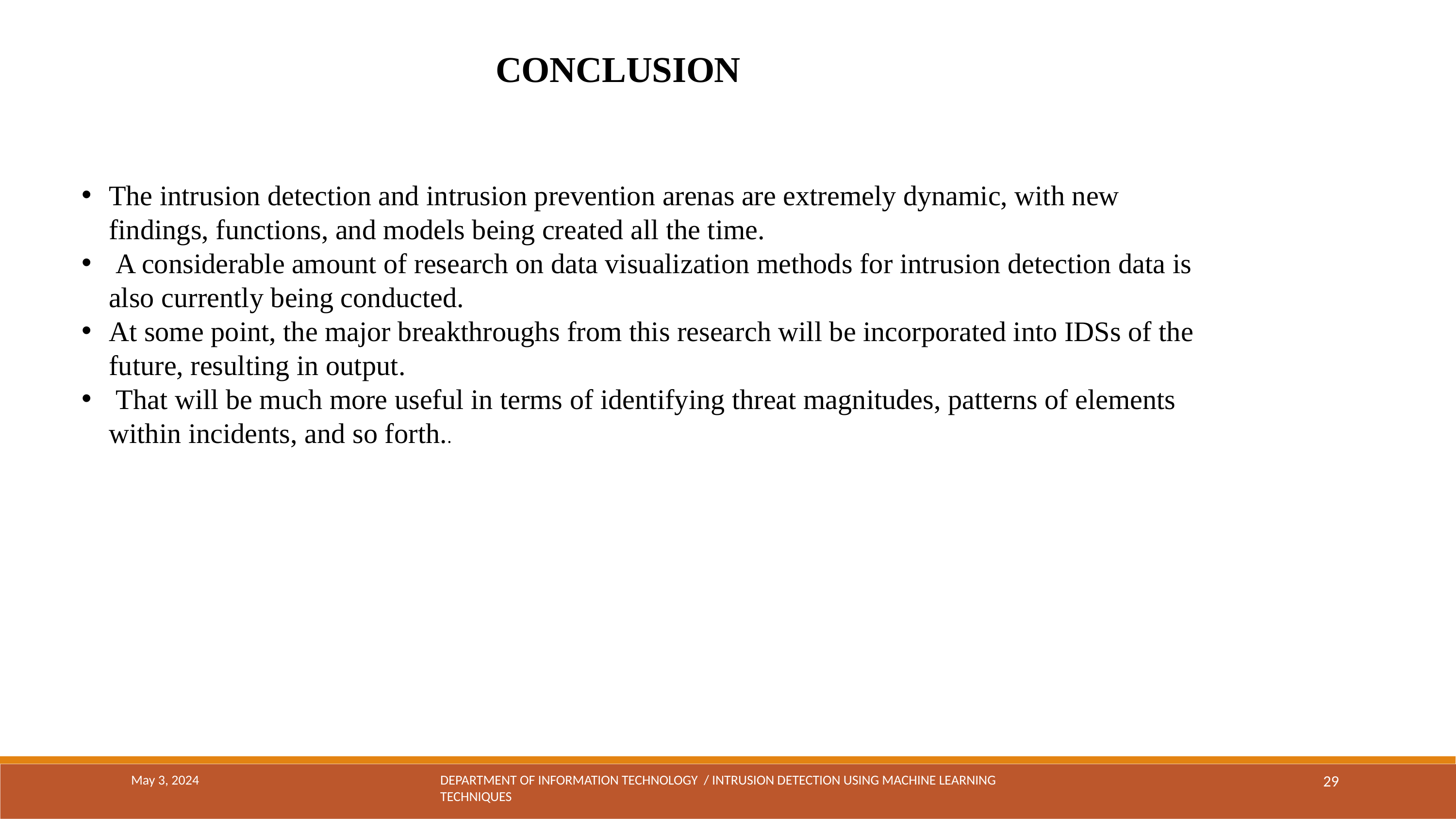

CONCLUSION
The intrusion detection and intrusion prevention arenas are extremely dynamic, with new findings, functions, and models being created all the time.
 A considerable amount of research on data visualization methods for intrusion detection data is also currently being conducted.
At some point, the major breakthroughs from this research will be incorporated into IDSs of the future, resulting in output.
 That will be much more useful in terms of identifying threat magnitudes, patterns of elements within incidents, and so forth..

May 3, 2024
DEPARTMENT OF INFORMATION TECHNOLOGY  / INTRUSION DETECTION USING MACHINE LEARNING TECHNIQUES
29